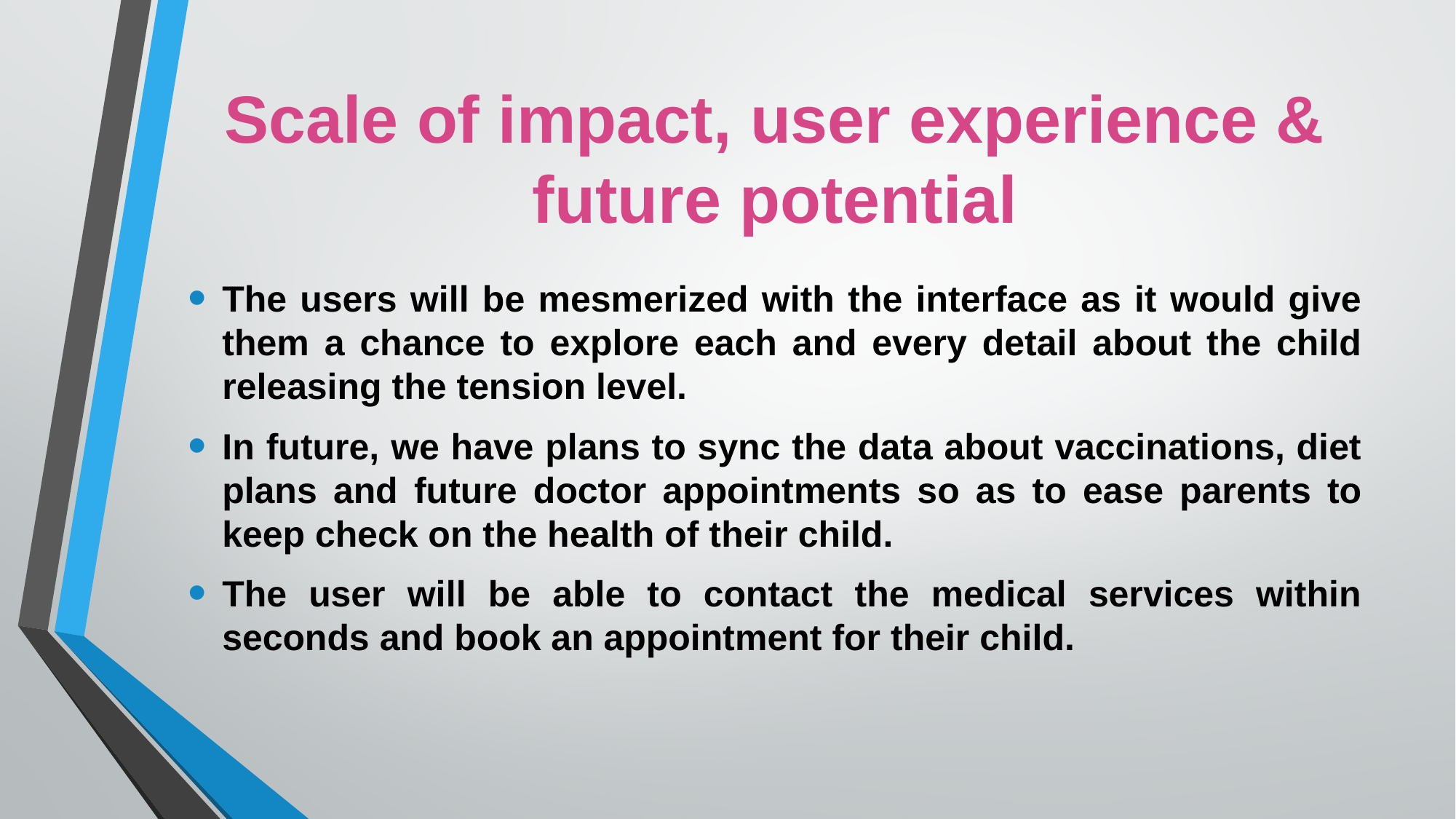

# Scale of impact, user experience & future potential
The users will be mesmerized with the interface as it would give them a chance to explore each and every detail about the child releasing the tension level.
In future, we have plans to sync the data about vaccinations, diet plans and future doctor appointments so as to ease parents to keep check on the health of their child.
The user will be able to contact the medical services within seconds and book an appointment for their child.